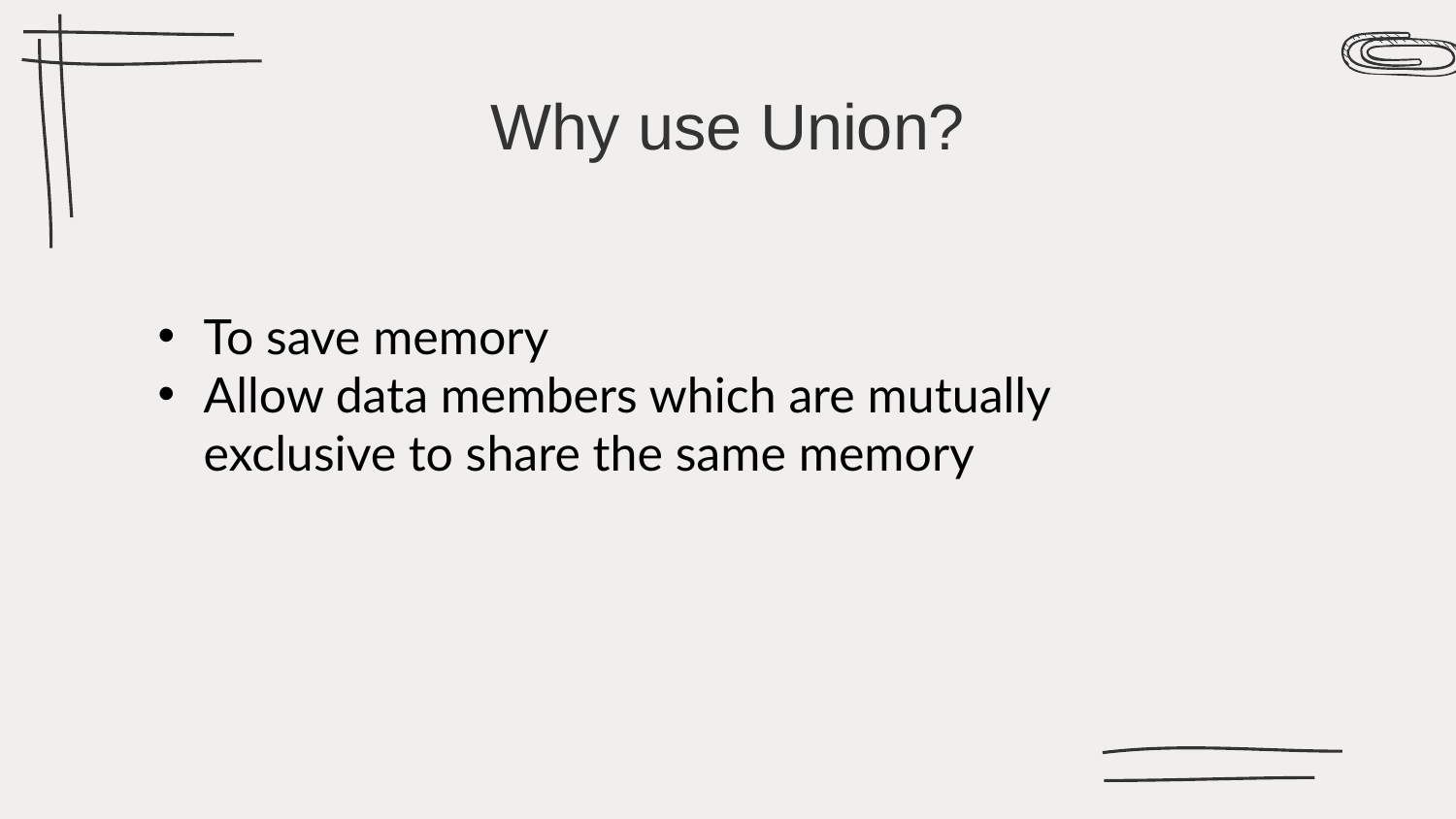

# Why use Union?
To save memory
Allow data members which are mutually exclusive to share the same memory